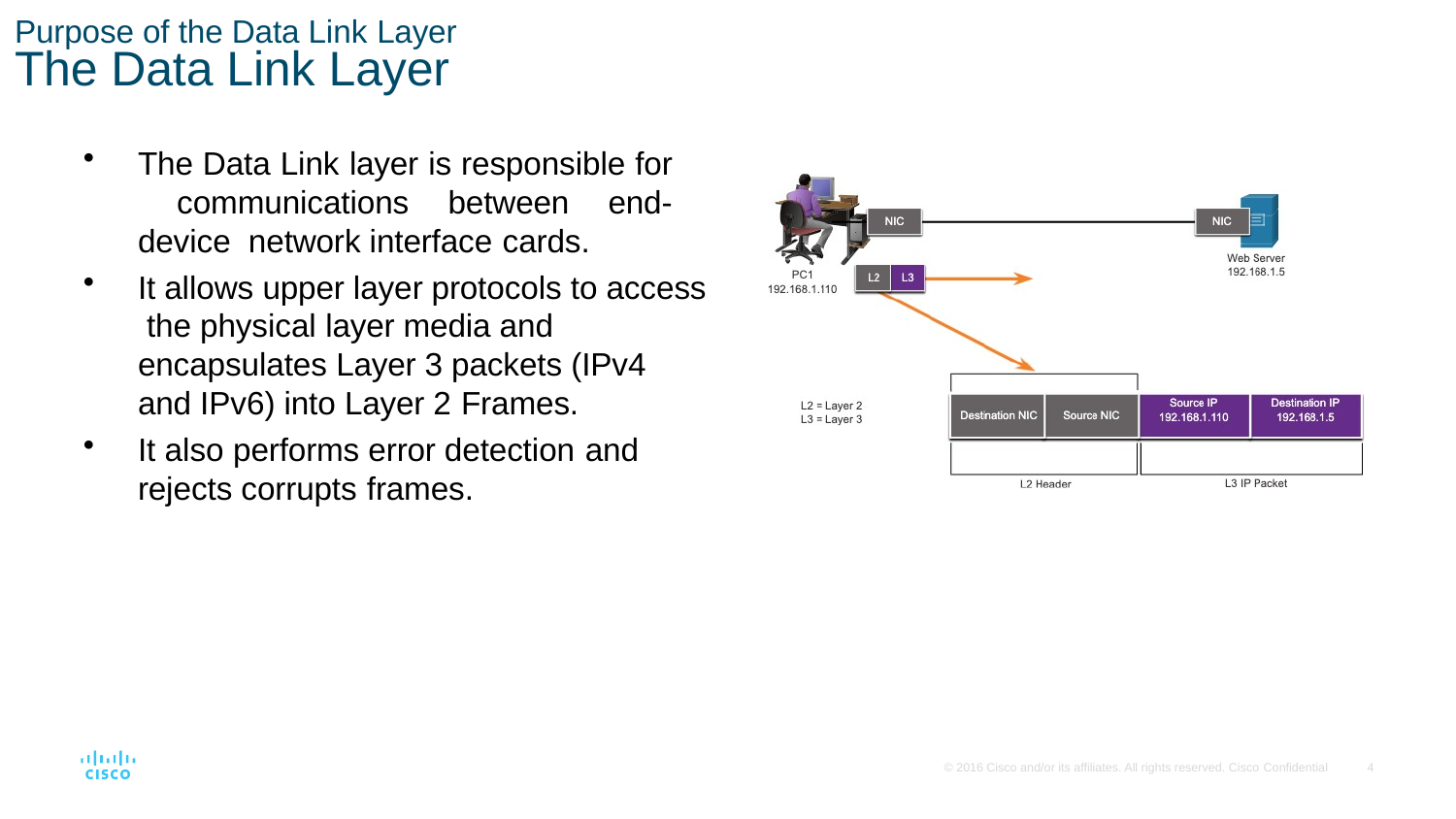

Purpose of the Data Link Layer
# The Data Link Layer
The Data Link layer is responsible for  communications between end-device  network interface cards.
It allows upper layer protocols to access  the physical layer media and  encapsulates Layer 3 packets (IPv4  and IPv6) into Layer 2 Frames.
It also performs error detection and
rejects corrupts frames.

© 2016 Cisco and/or its affiliates. All rights reserved. Cisco Confidential
4